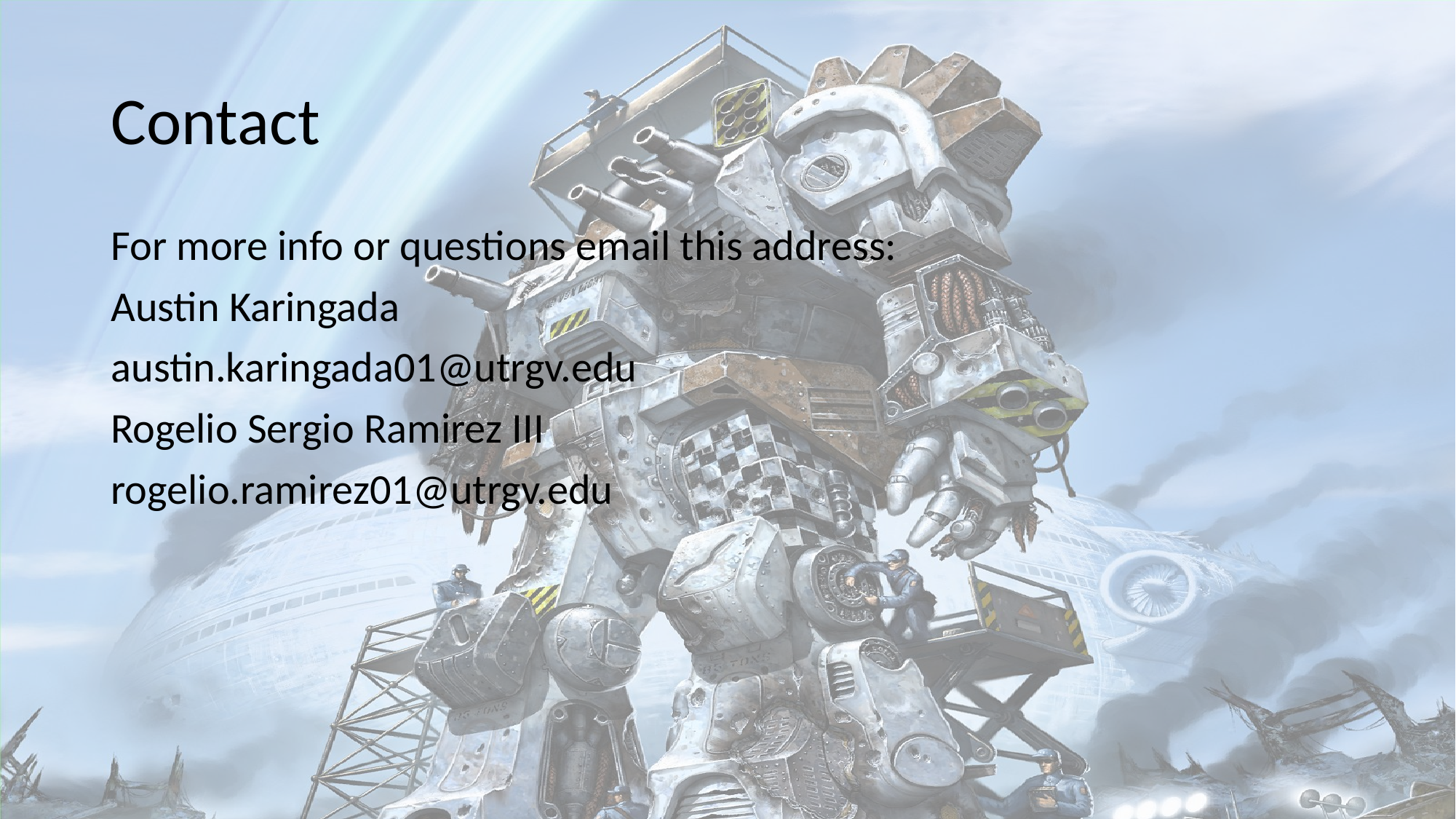

# Contact
For more info or questions email this address:
Austin Karingada
austin.karingada01@utrgv.edu
Rogelio Sergio Ramirez III
rogelio.ramirez01@utrgv.edu